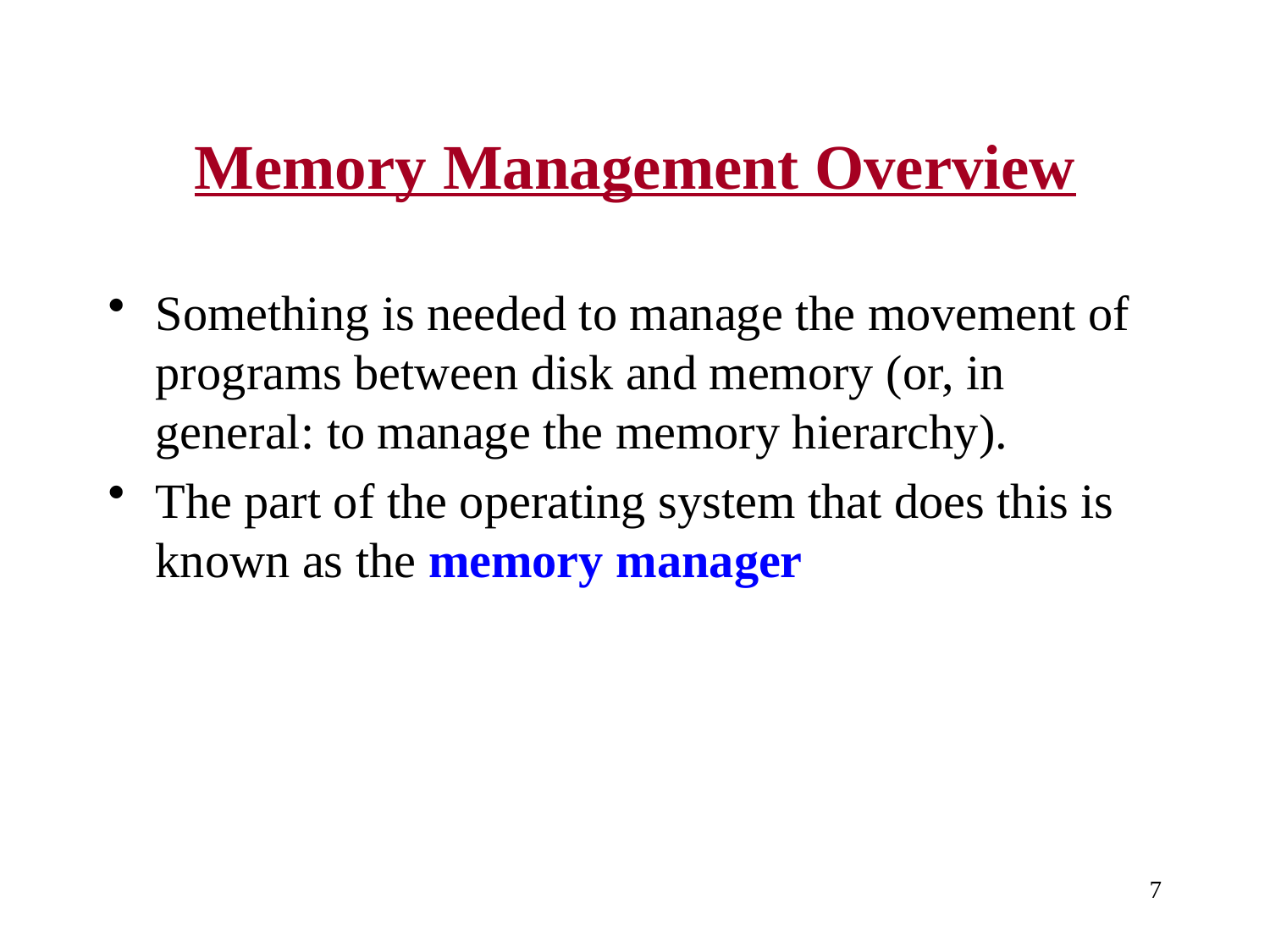

# Memory Management Overview
Something is needed to manage the movement of programs between disk and memory (or, in general: to manage the memory hierarchy).
The part of the operating system that does this is known as the memory manager

7